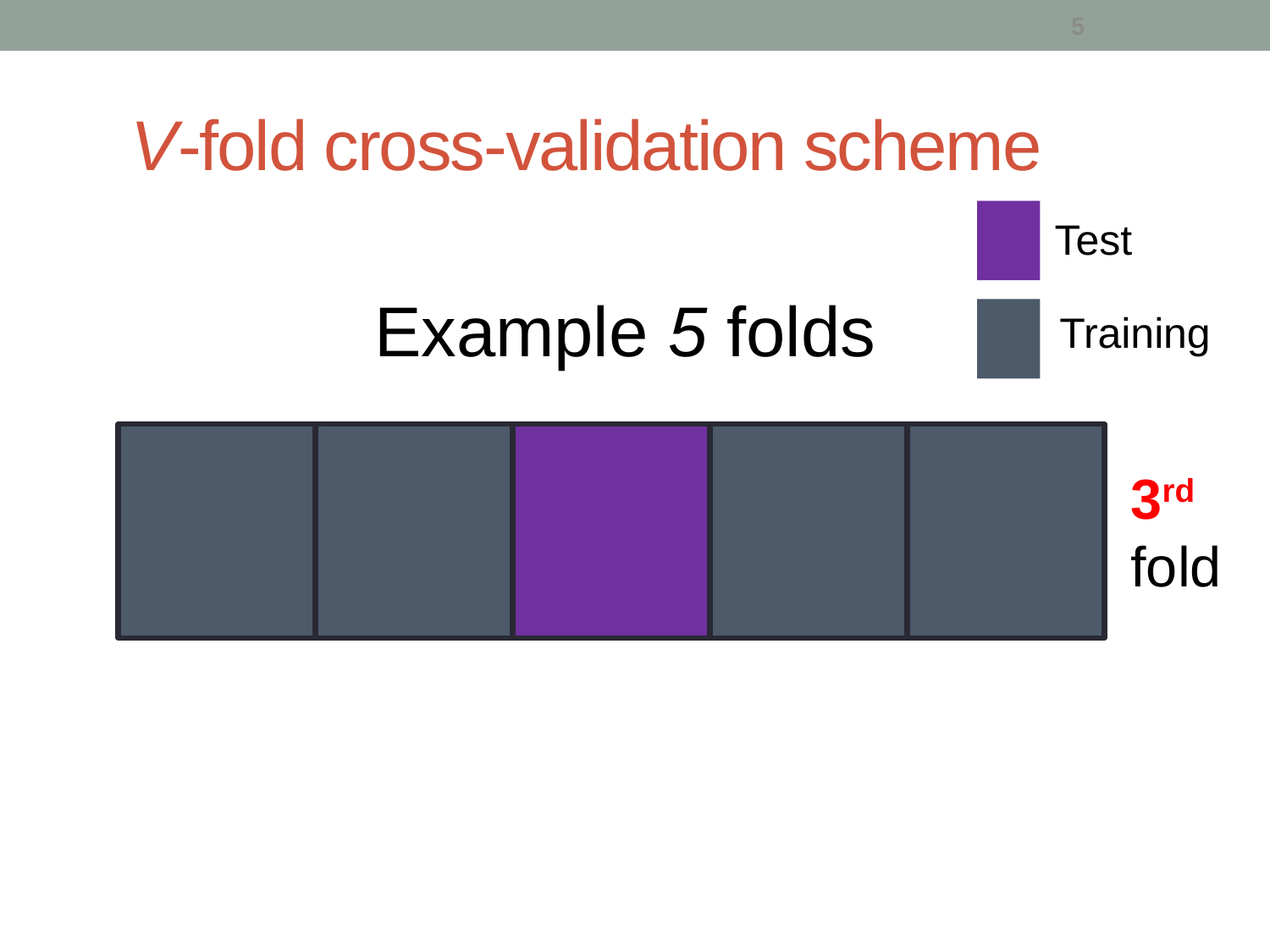

5
# V-fold cross-validation scheme

Test
Example 5 folds

Training

3rd
fold